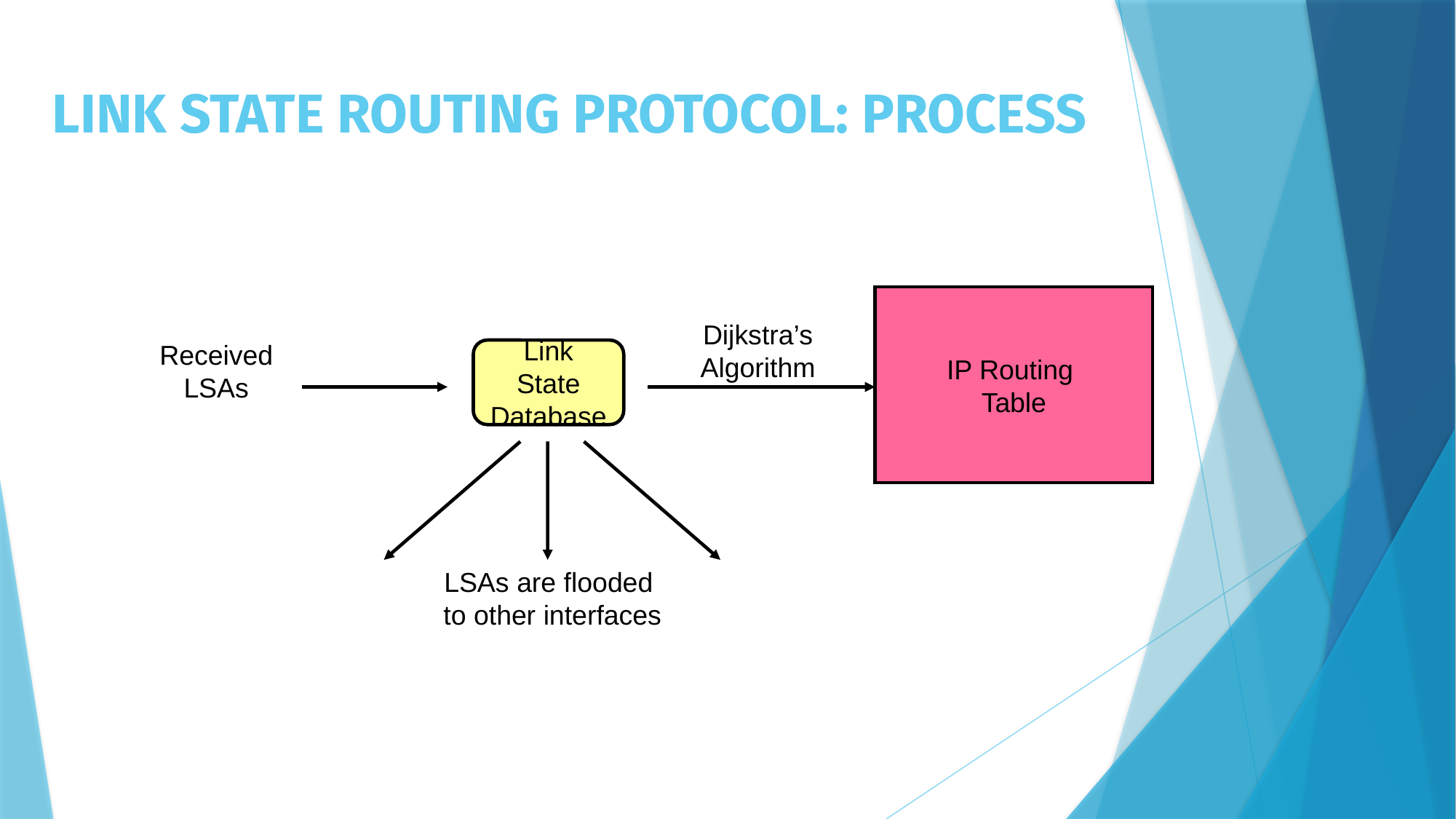

# LINK STATE ROUTING PROTOCOL: PROCESS
IP Routing
Table
Dijkstra’s
Algorithm
Link State
Database
Received
LSAs

LSAs are flooded
to other interfaces